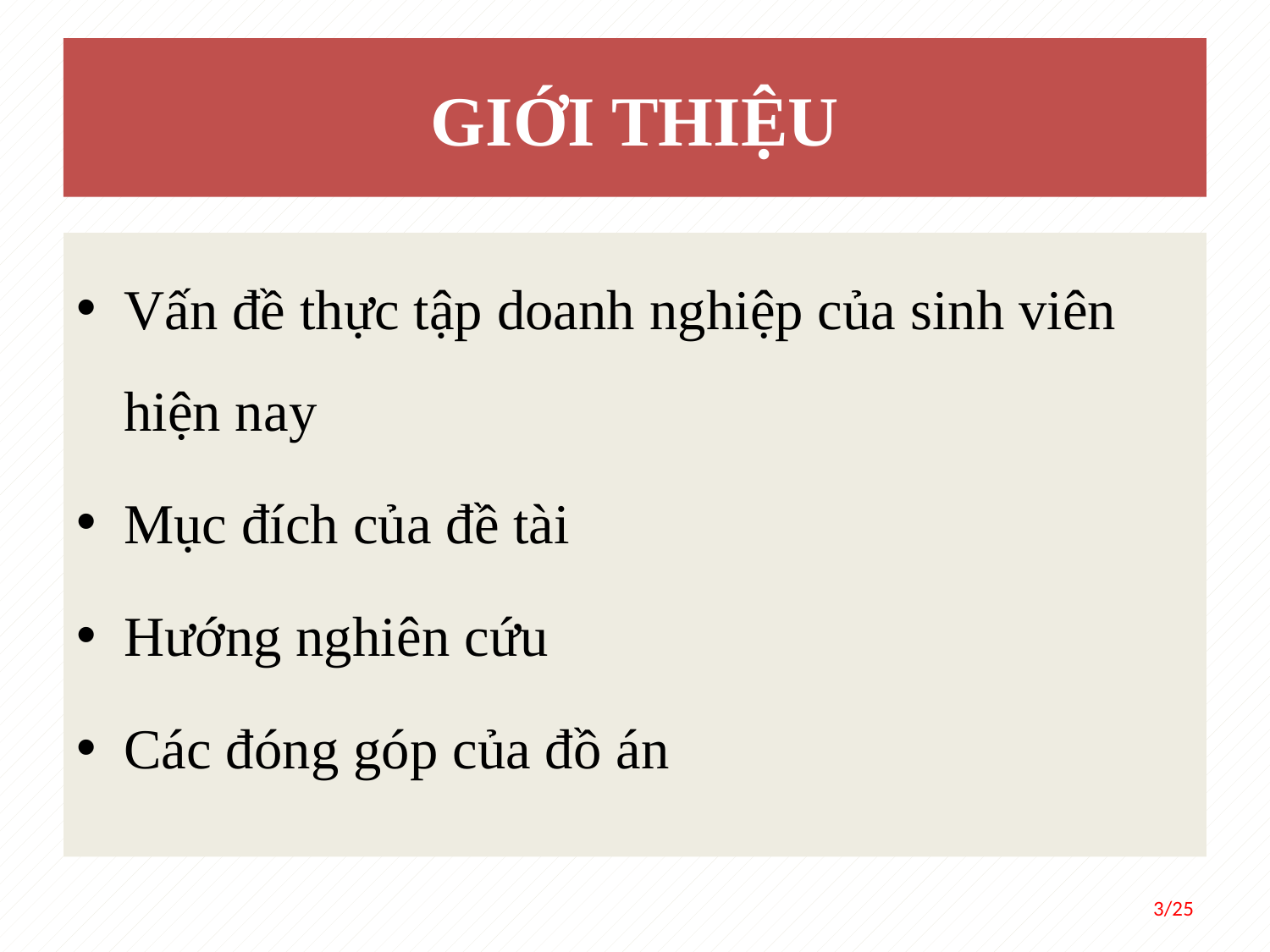

#
GIỚI THIỆU
Vấn đề thực tập doanh nghiệp của sinh viên hiện nay
Mục đích của đề tài
Hướng nghiên cứu
Các đóng góp của đồ án
3/25